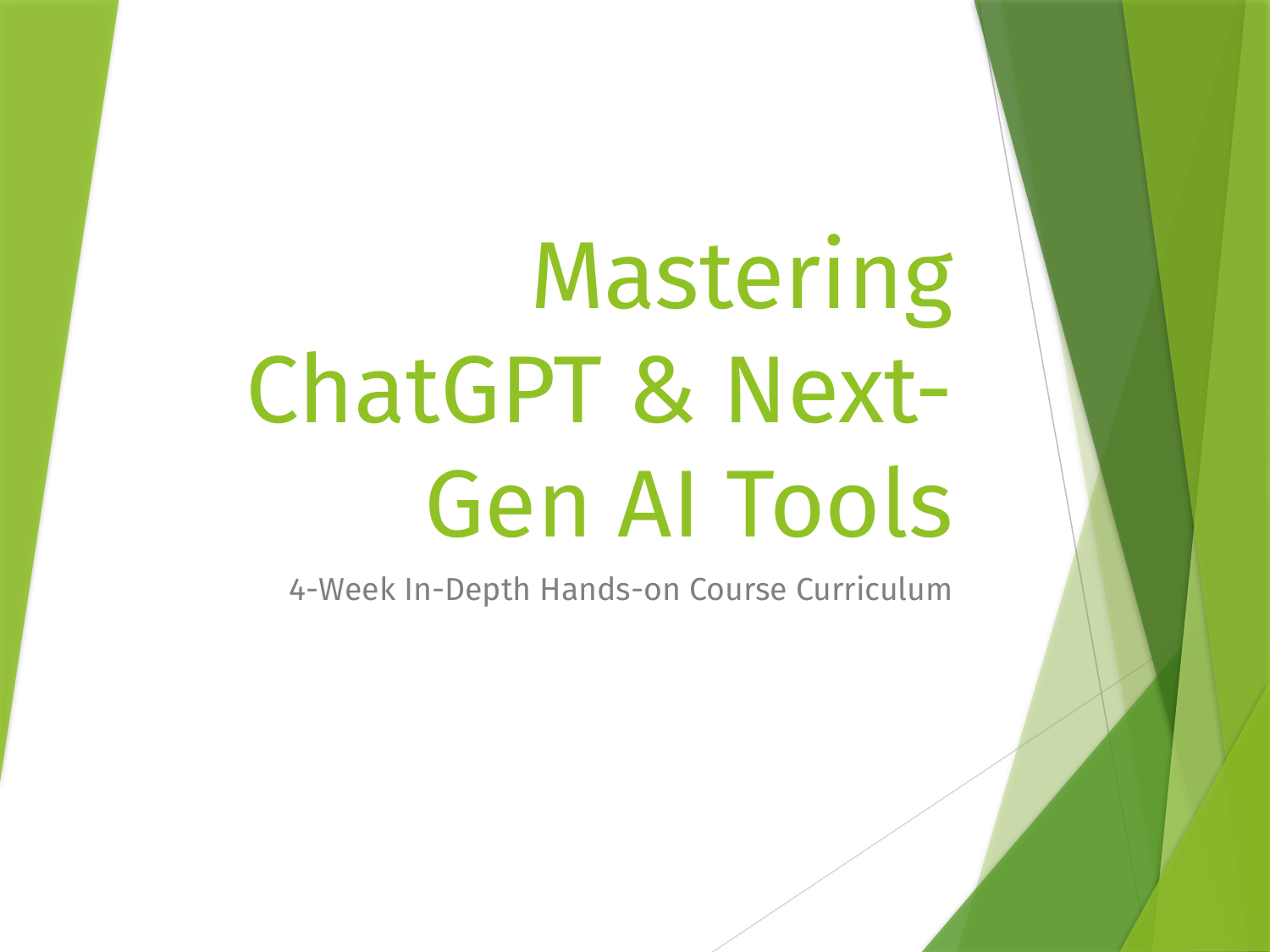

# Mastering ChatGPT & Next-Gen AI Tools
4-Week In-Depth Hands-on Course Curriculum